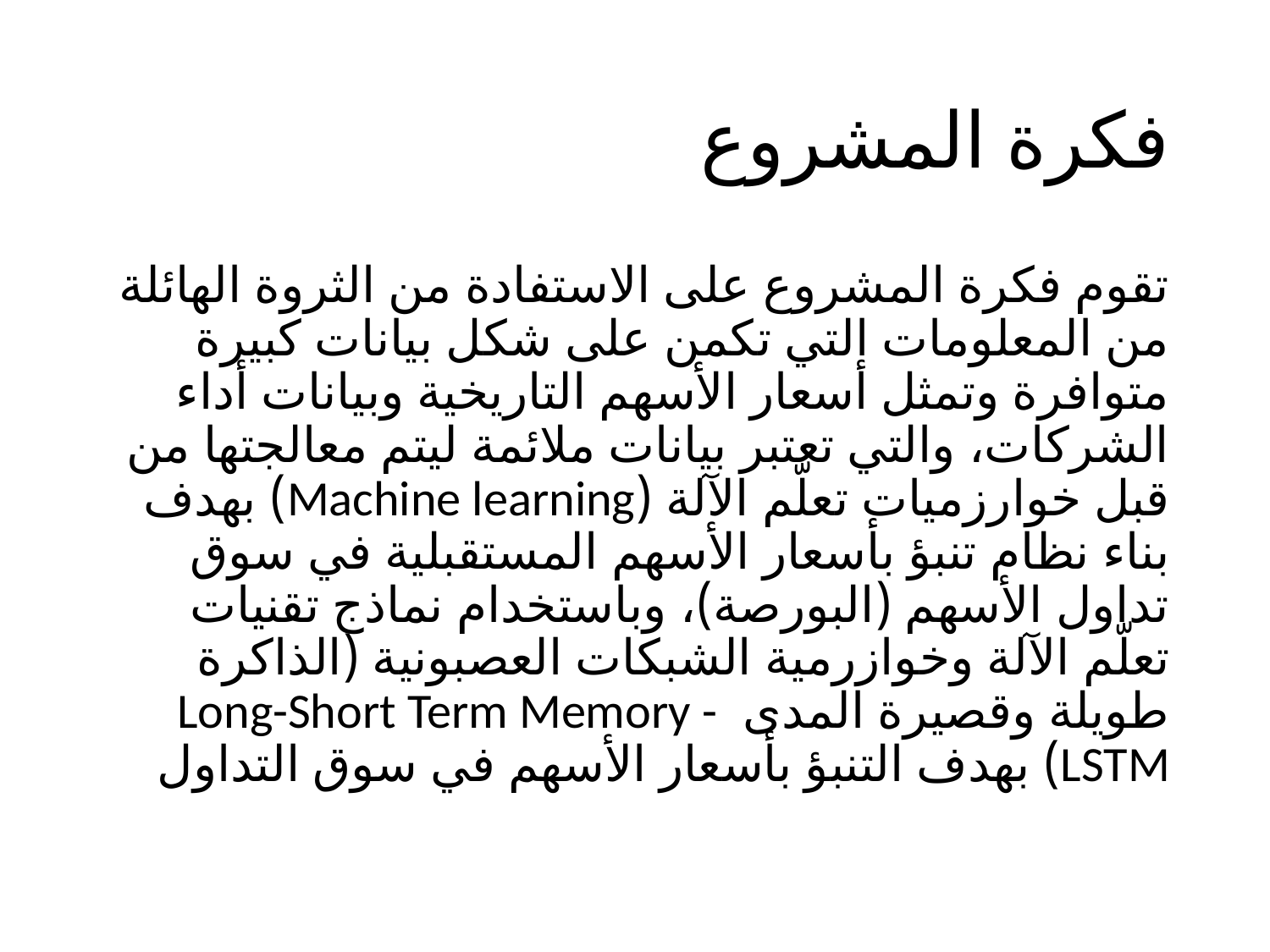

# فكرة المشروع
تقوم فكرة المشروع على الاستفادة من الثروة الهائلة من المعلومات التي تكمن على شكل بيانات كبيرة متوافرة وتمثل أسعار الأسهم التاريخية وبيانات أداء الشركات، والتي تعتبر بيانات ملائمة ليتم معالجتها من قبل خوارزميات تعلّم الآلة (Machine learning) بهدف بناء نظام تنبؤ بأسعار الأسهم المستقبلية في سوق تداول الأسهم (البورصة)، وباستخدام نماذج تقنيات تعلّم الآلة وخوازرمية الشبكات العصبونية (الذاكرة طويلة وقصيرة المدى  Long-Short Term Memory -LSTM) بهدف التنبؤ بأسعار الأسهم في سوق التداول